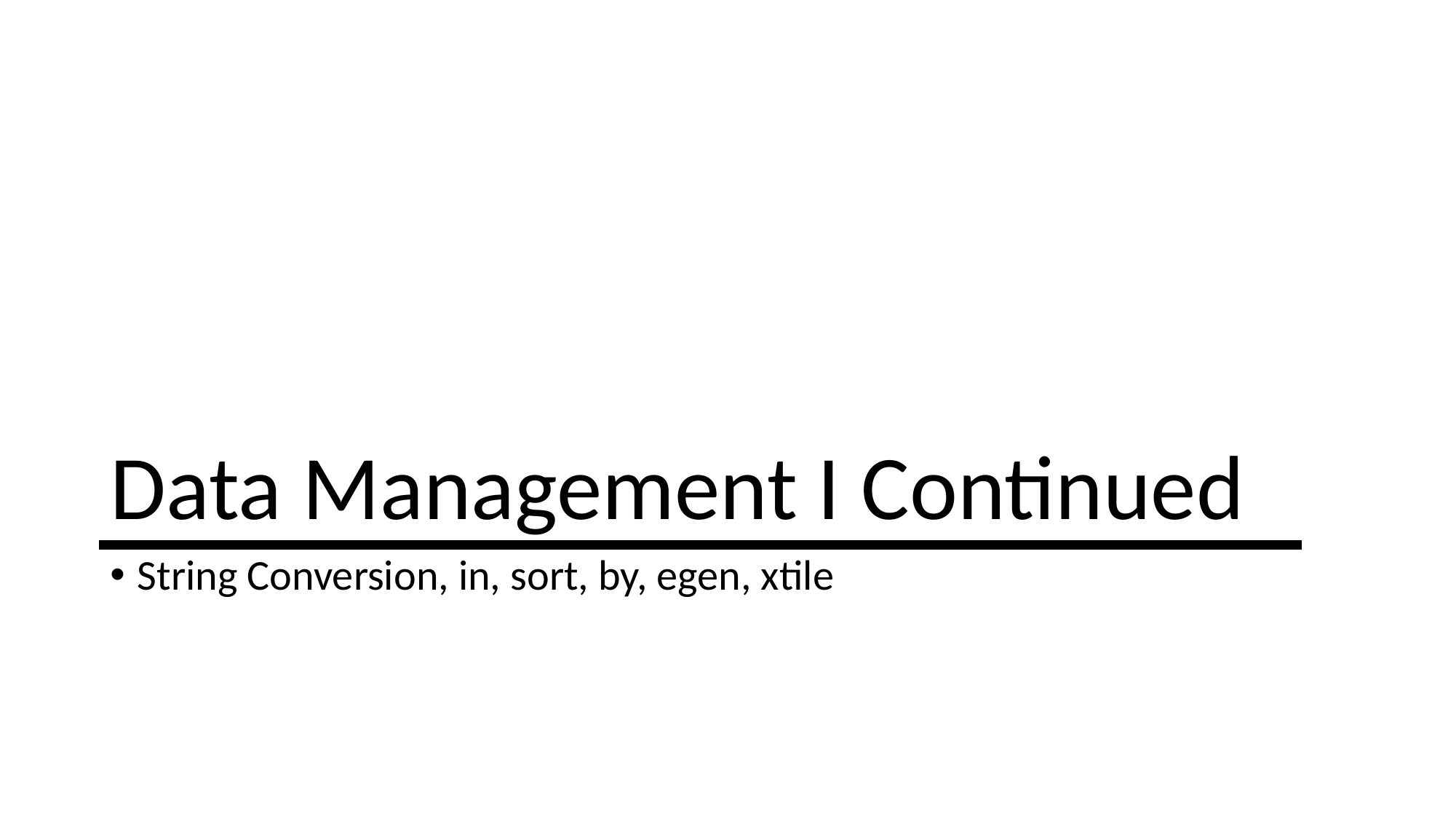

# Data Management I Continued
String Conversion, in, sort, by, egen, xtile